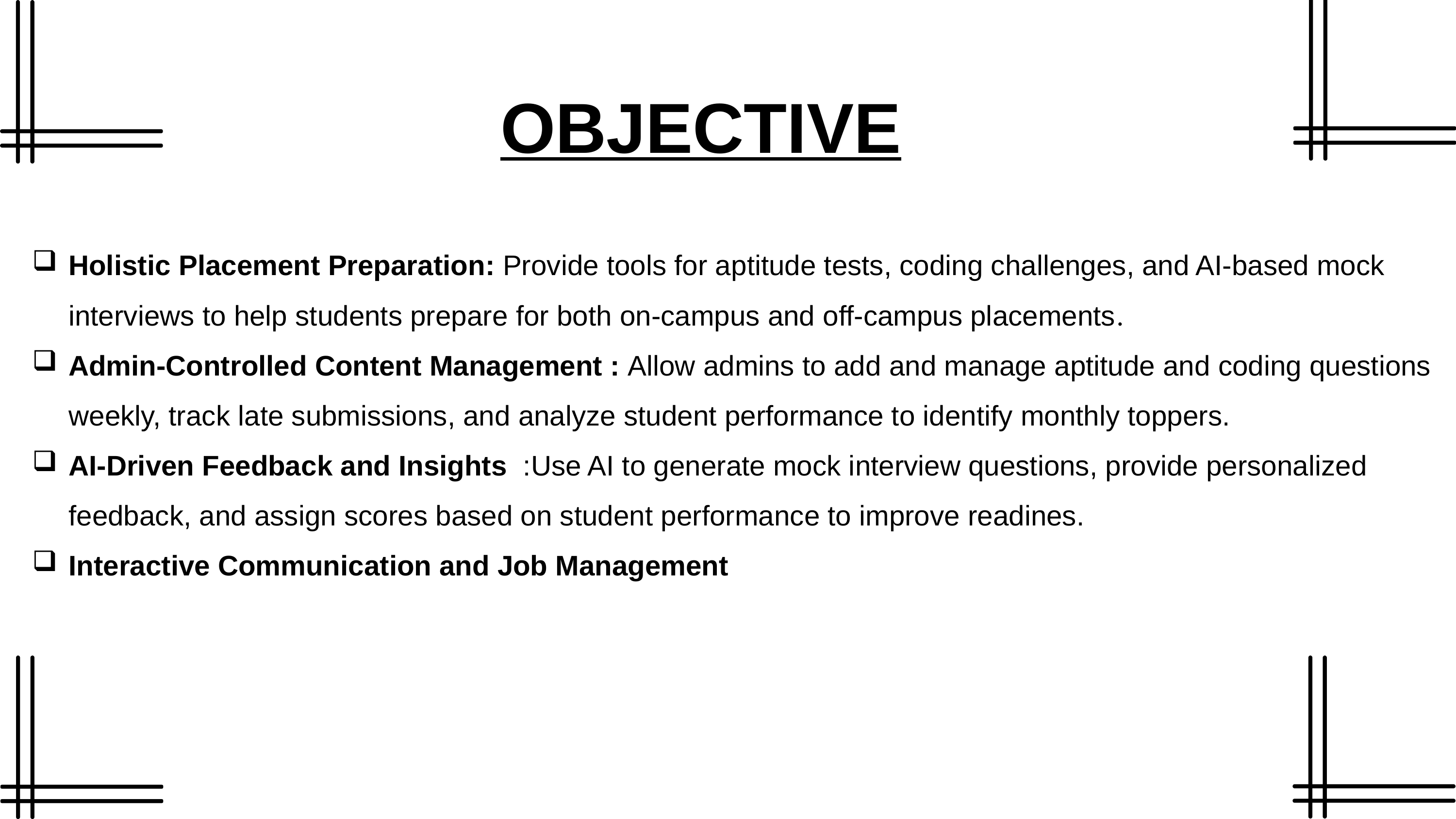

OBJECTIVE
Holistic Placement Preparation: Provide tools for aptitude tests, coding challenges, and AI-based mock interviews to help students prepare for both on-campus and off-campus placements.
Admin-Controlled Content Management : Allow admins to add and manage aptitude and coding questions weekly, track late submissions, and analyze student performance to identify monthly toppers.
AI-Driven Feedback and Insights  :Use AI to generate mock interview questions, provide personalized feedback, and assign scores based on student performance to improve readines.
Interactive Communication and Job Management